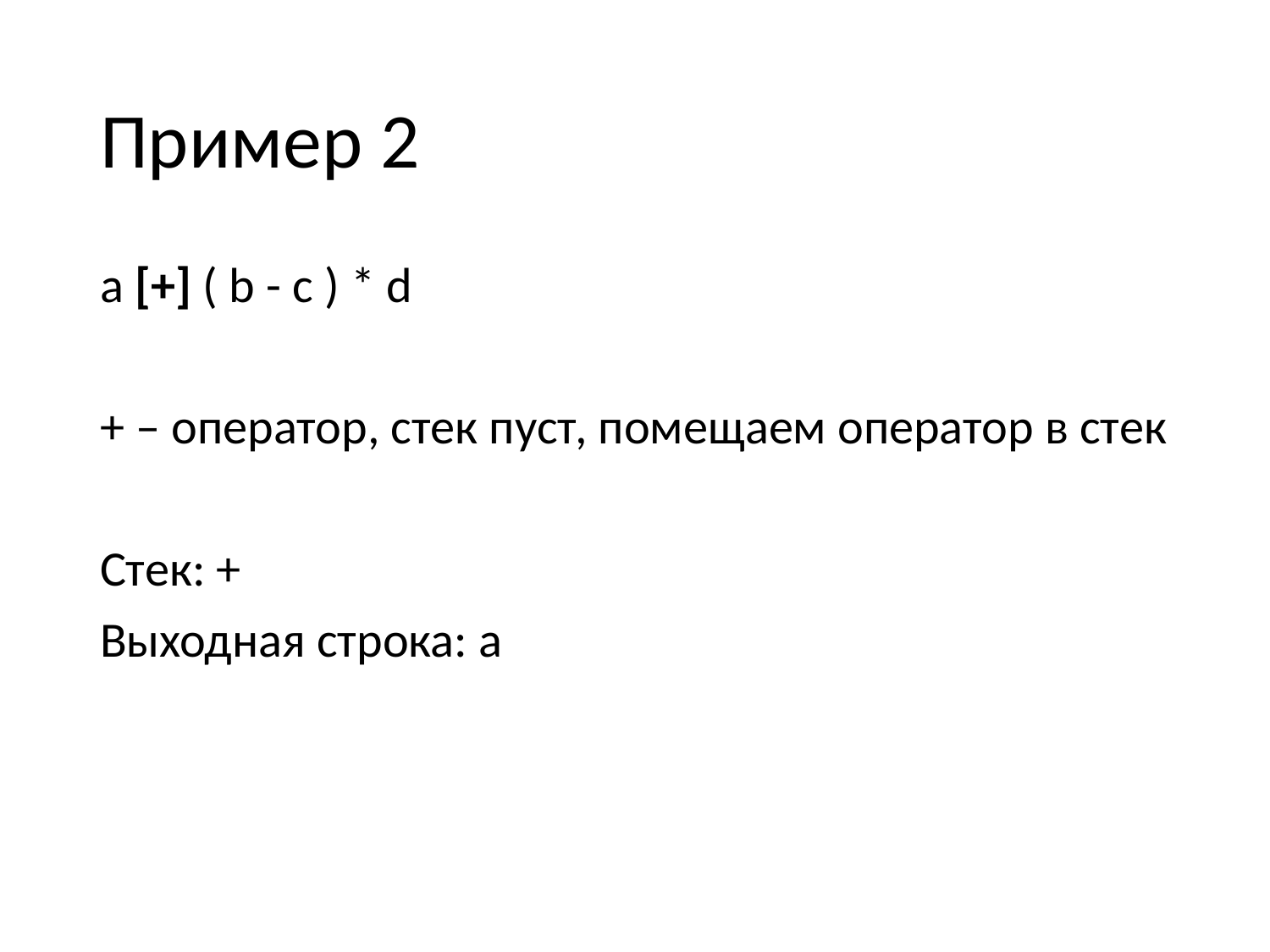

# Пример 2
a [+] ( b - c ) * d

+ – оператор, стек пуст, помещаем оператор в стек

Стек: +
Выходная строка: a